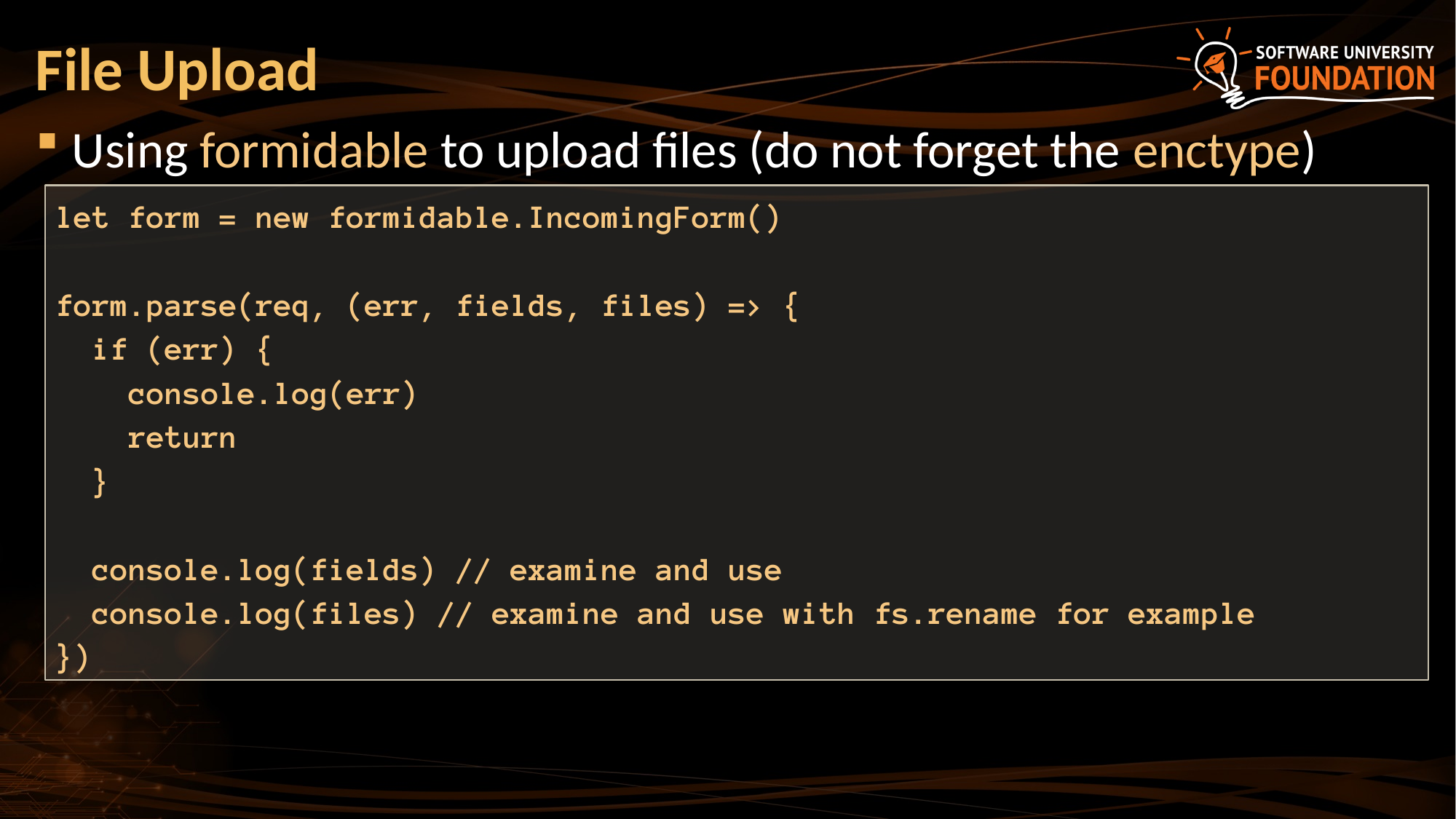

# File Upload
Using formidable to upload files (do not forget the enctype)

let form = new formidable.IncomingForm()

form.parse(req, (err, fields, files) => {
  if (err) {
    console.log(err)
    return
  }

  console.log(fields) // examine and use
  console.log(files) // examine and use with fs.rename for example
})